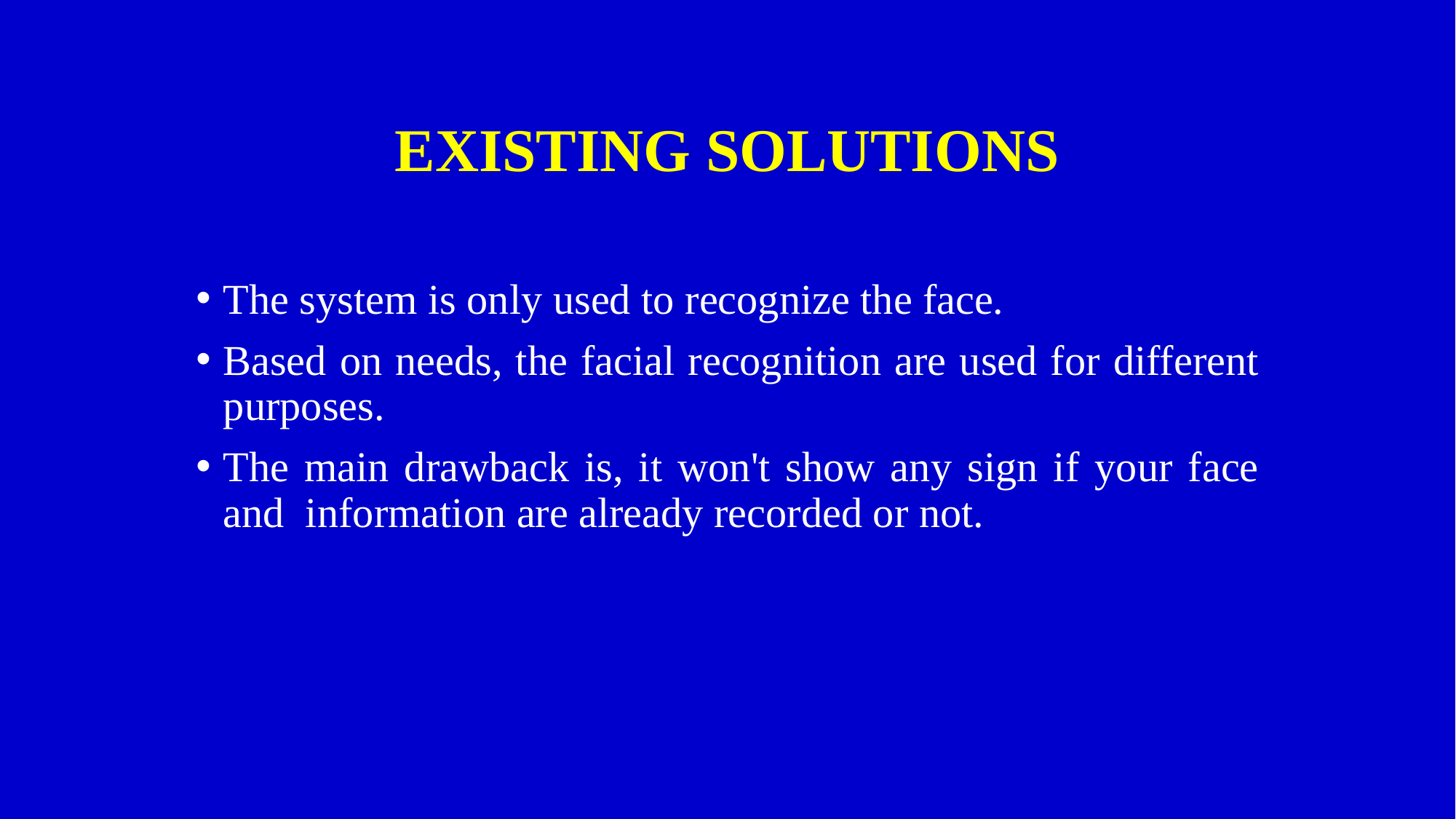

# EXISTING SOLUTIONS
The system is only used to recognize the face.
Based on needs, the facial recognition are used for different purposes.
The main drawback is, it won't show any sign if your face and  information are already recorded or not.